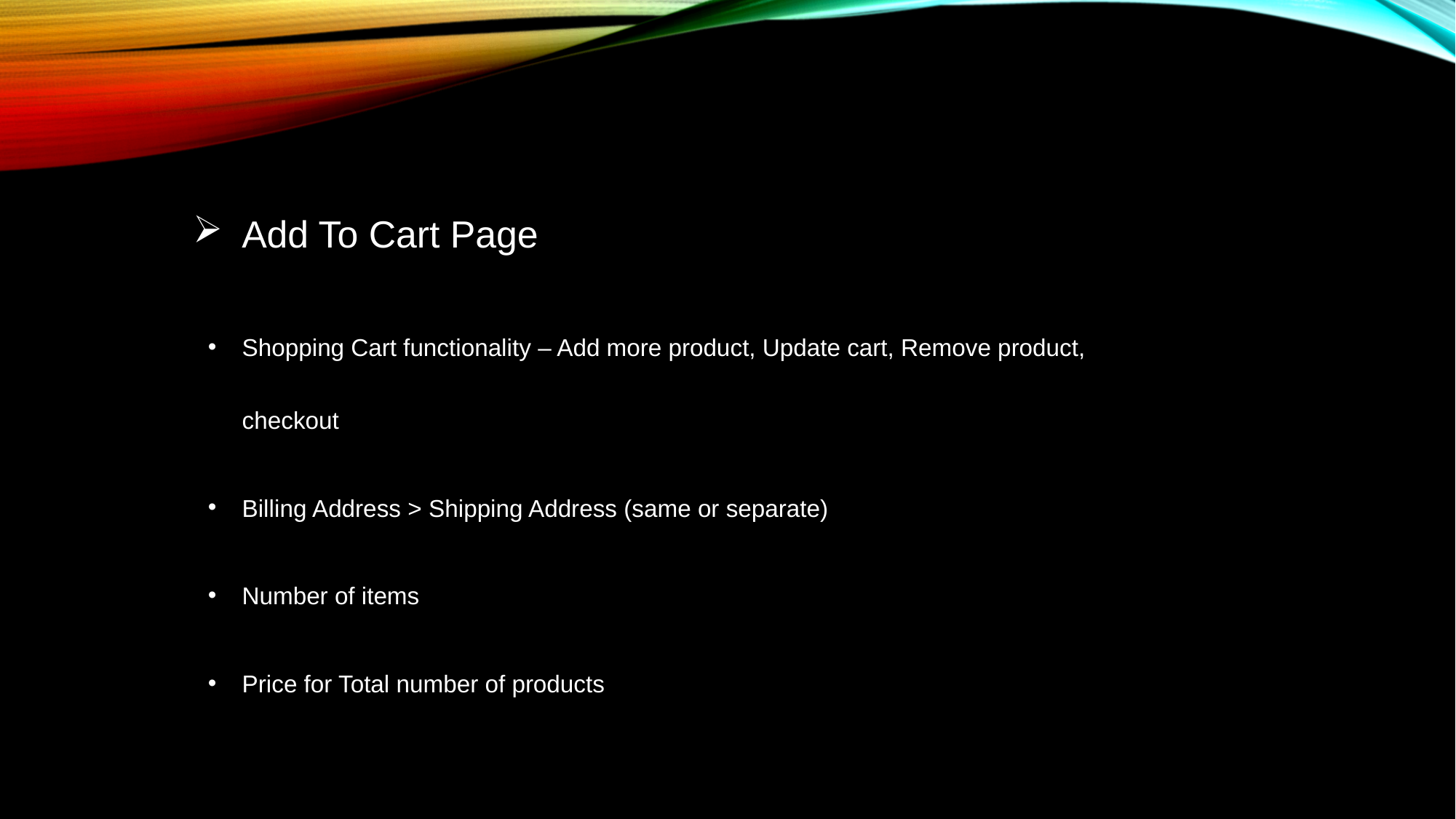

# Add To Cart Page
Shopping Cart functionality – Add more product, Update cart, Remove product, checkout
Billing Address > Shipping Address (same or separate)
Number of items
Price for Total number of products